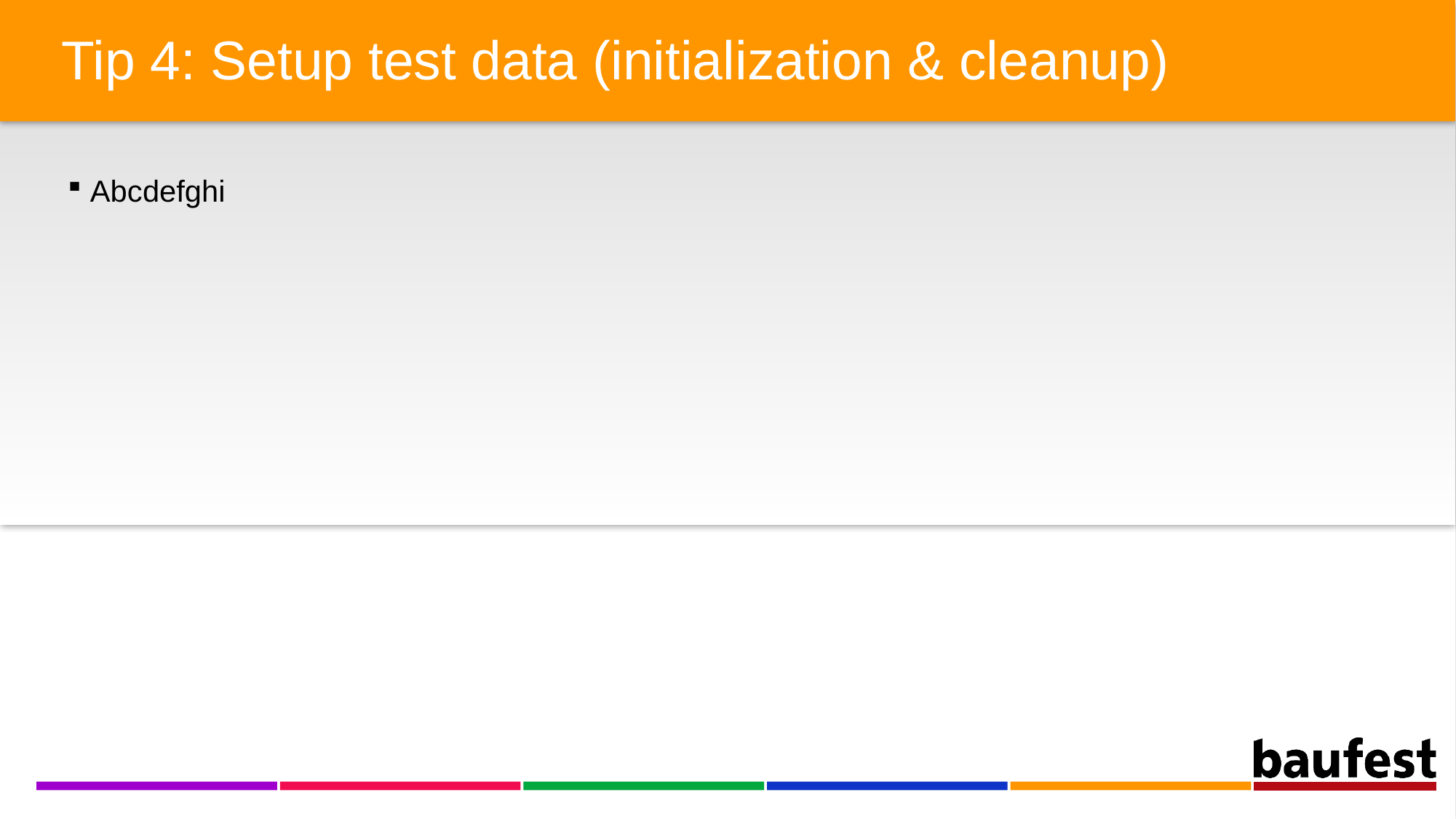

Tip 4: Setup test data (initialization & cleanup)
 Abcdefghi